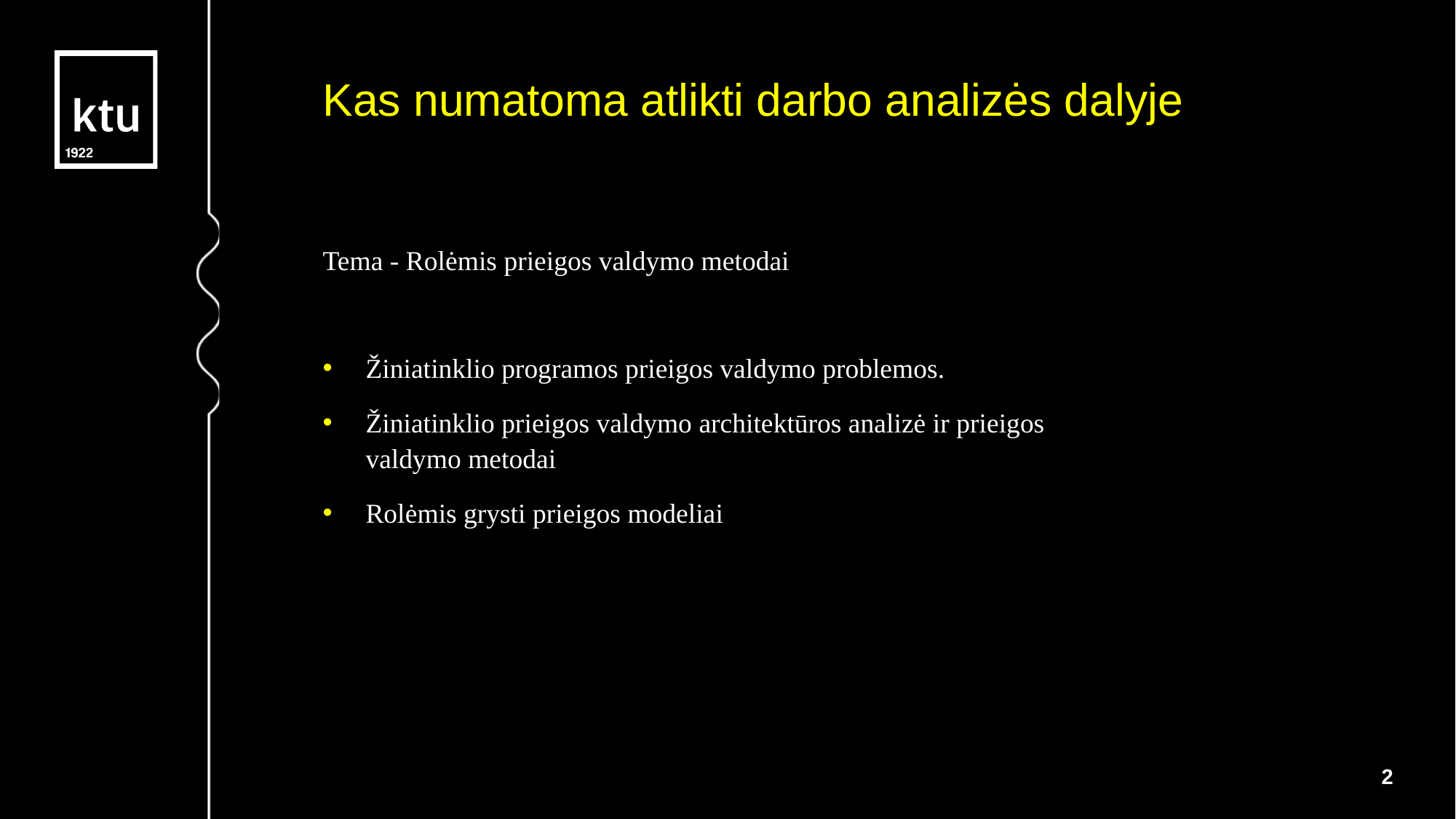

Kas numatoma atlikti darbo analizės dalyje
Tema - Rolėmis prieigos valdymo metodai

Žiniatinklio programos prieigos valdymo problemos.
Žiniatinklio prieigos valdymo architektūros analizė ir prieigos valdymo metodai
Rolėmis grysti prieigos modeliai